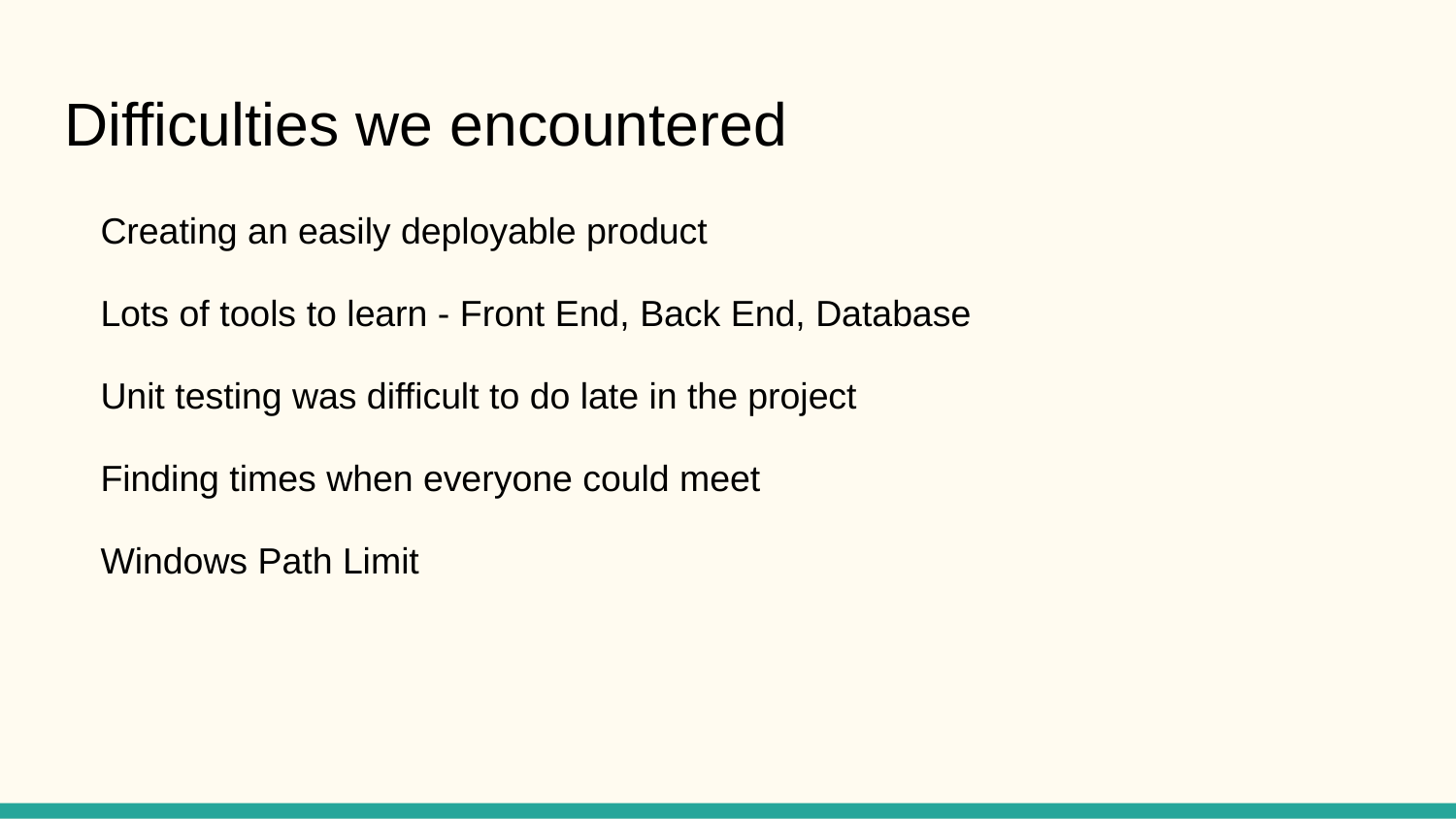

# Difficulties we encountered
Creating an easily deployable product
Lots of tools to learn - Front End, Back End, Database
Unit testing was difficult to do late in the project
Finding times when everyone could meet
Windows Path Limit